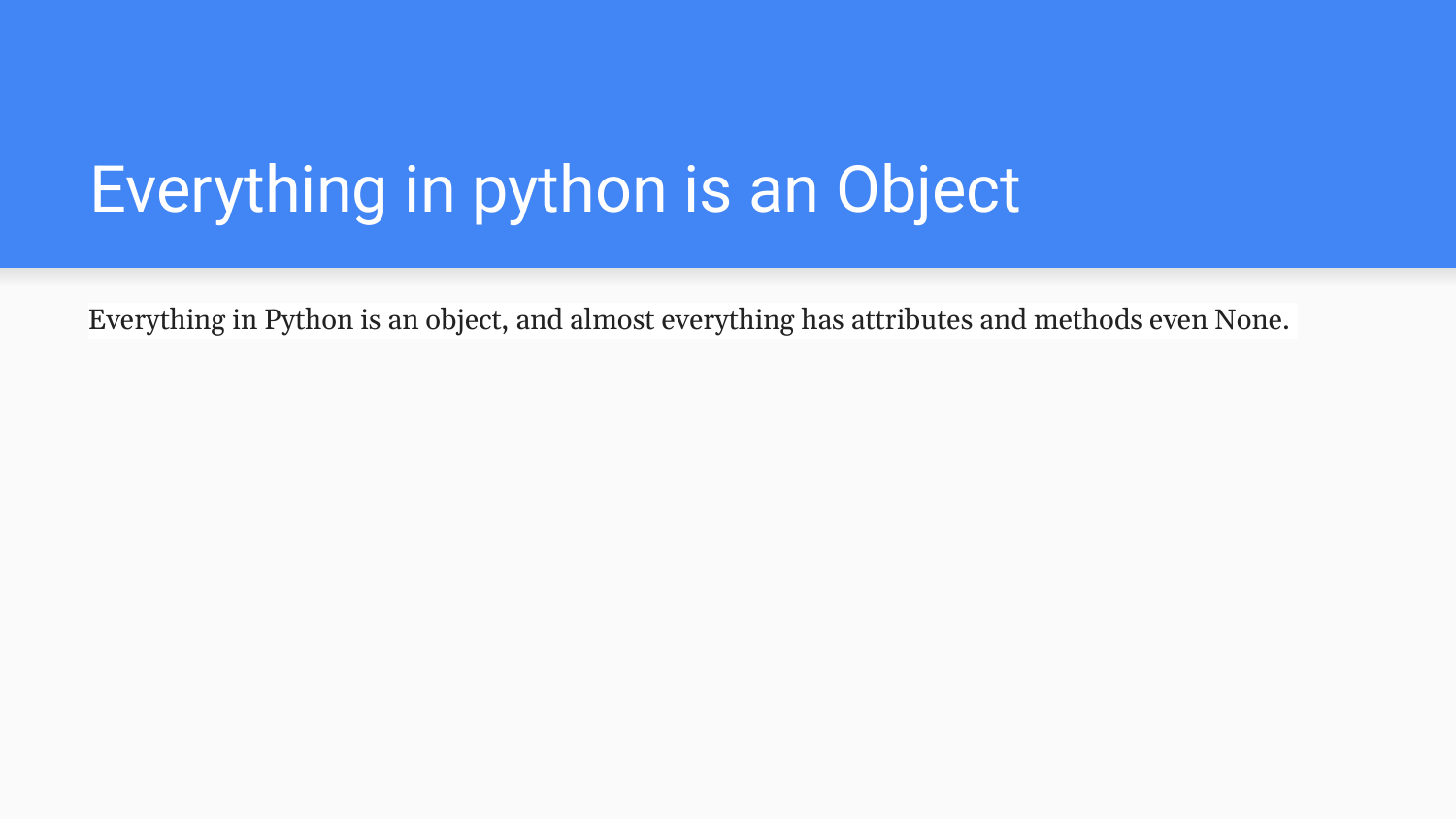

# Everything in python is an Object
Everything in Python is an object, and almost everything has attributes and methods even None.